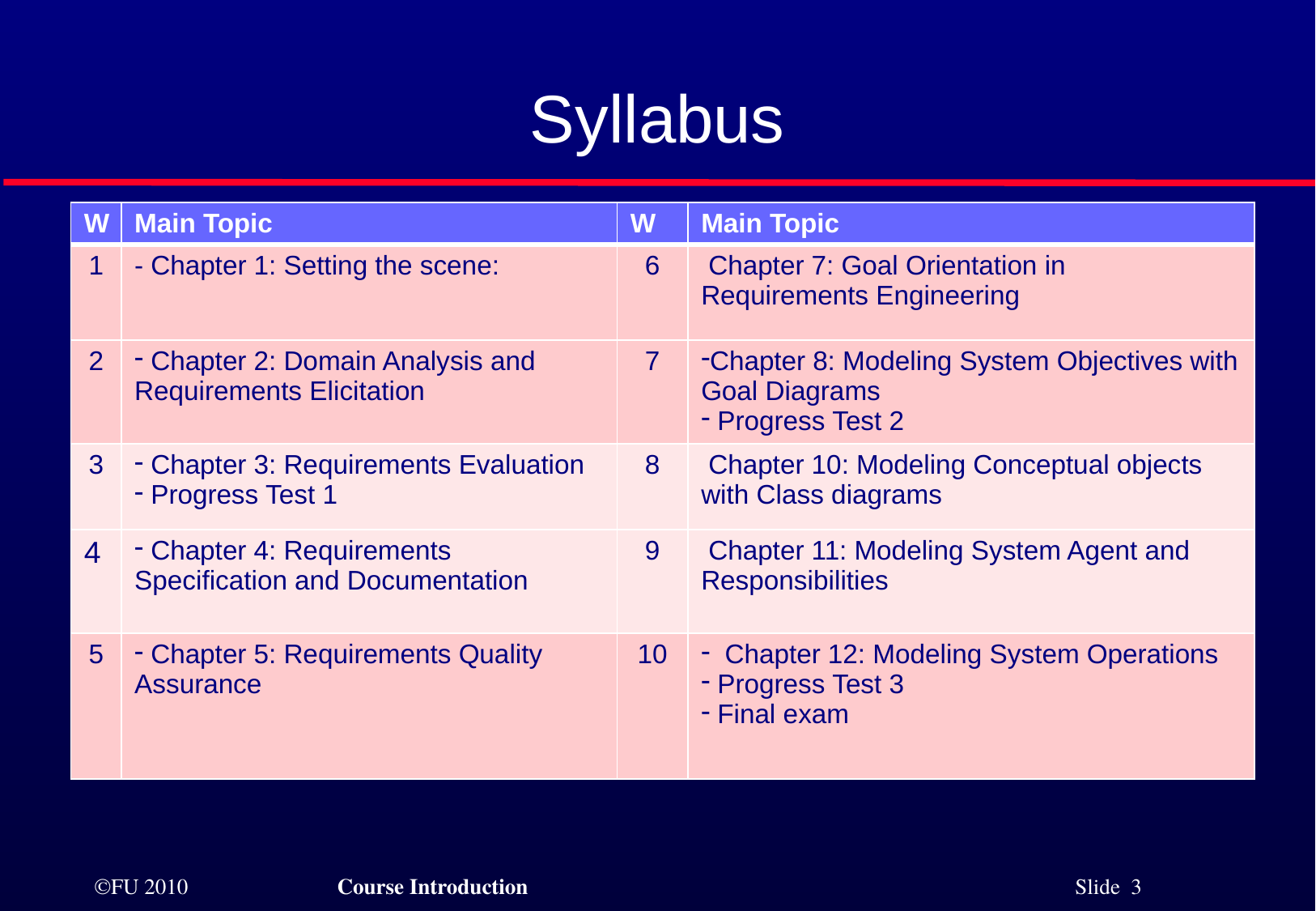

# Syllabus
| W | Main Topic | W | Main Topic |
| --- | --- | --- | --- |
| 1 | - Chapter 1: Setting the scene: | 6 | Chapter 7: Goal Orientation in Requirements Engineering |
| 2 | Chapter 2: Domain Analysis and Requirements Elicitation | 7 | Chapter 8: Modeling System Objectives with Goal Diagrams Progress Test 2 |
| 3 | Chapter 3: Requirements Evaluation Progress Test 1 | 8 | Chapter 10: Modeling Conceptual objects with Class diagrams |
| 4 | Chapter 4: Requirements Specification and Documentation | 9 | Chapter 11: Modeling System Agent and Responsibilities |
| 5 | Chapter 5: Requirements Quality Assurance | 10 | Chapter 12: Modeling System Operations Progress Test 3 Final exam |